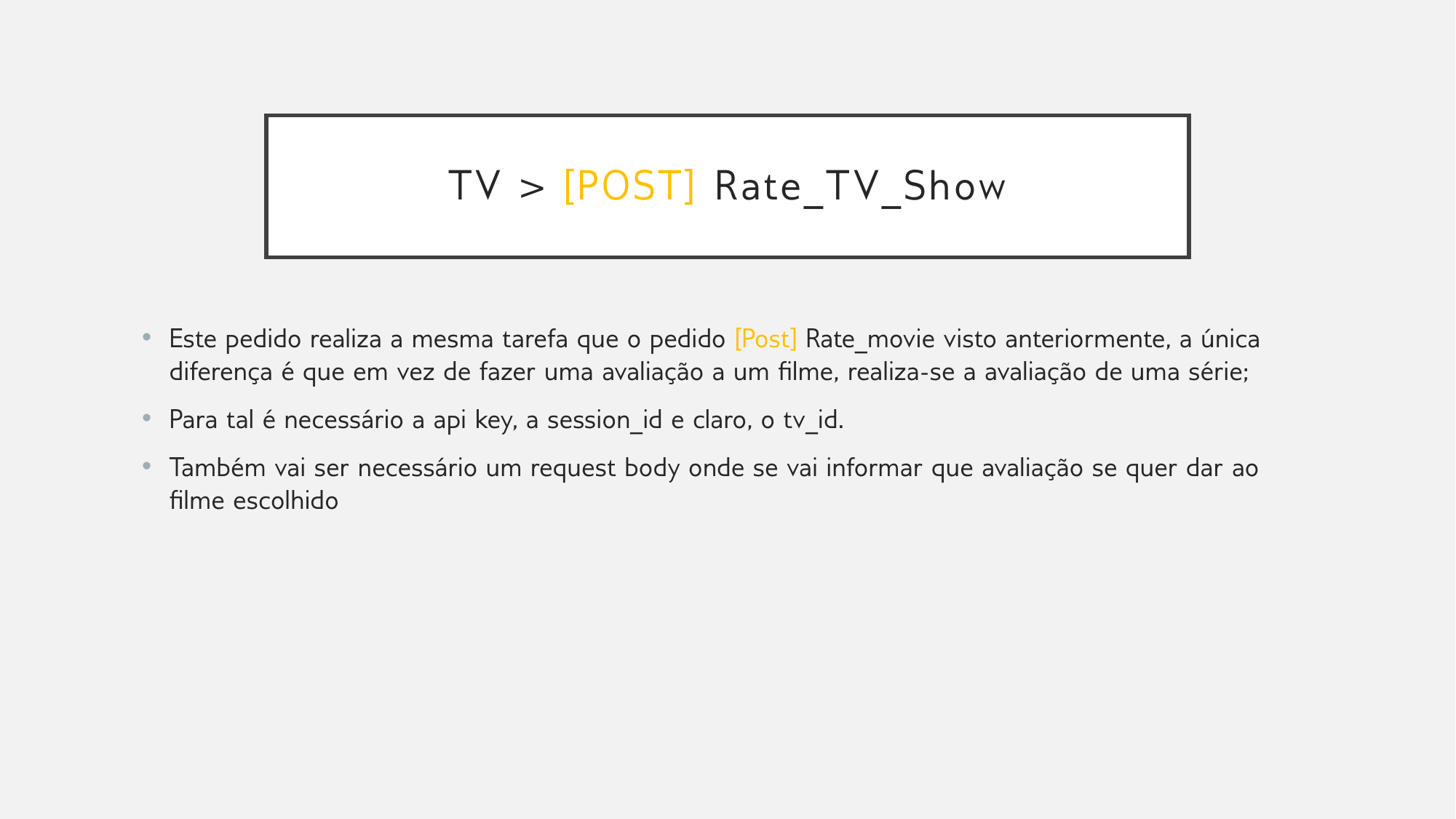

# TV > [POst] Rate_TV_Show
Este pedido realiza a mesma tarefa que o pedido [Post] Rate_movie visto anteriormente, a única diferença é que em vez de fazer uma avaliação a um filme, realiza-se a avaliação de uma série;
Para tal é necessário a api key, a session_id e claro, o tv_id.
Também vai ser necessário um request body onde se vai informar que avaliação se quer dar ao filme escolhido